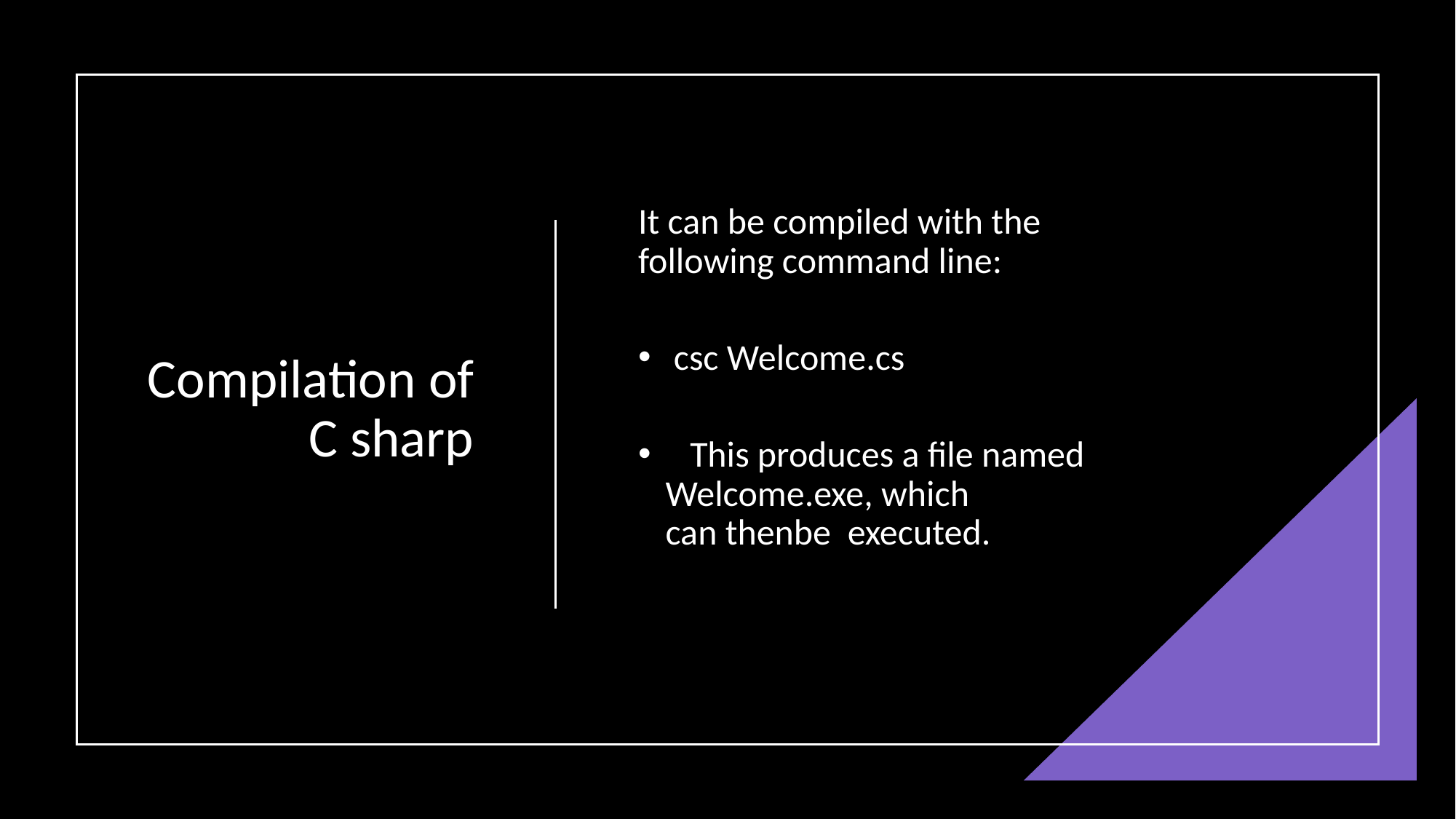

# Compilation of C sharp
It can be compiled with the following command line:

 csc Welcome.cs

   This produces a file named Welcome.exe, which can thenbe  executed.